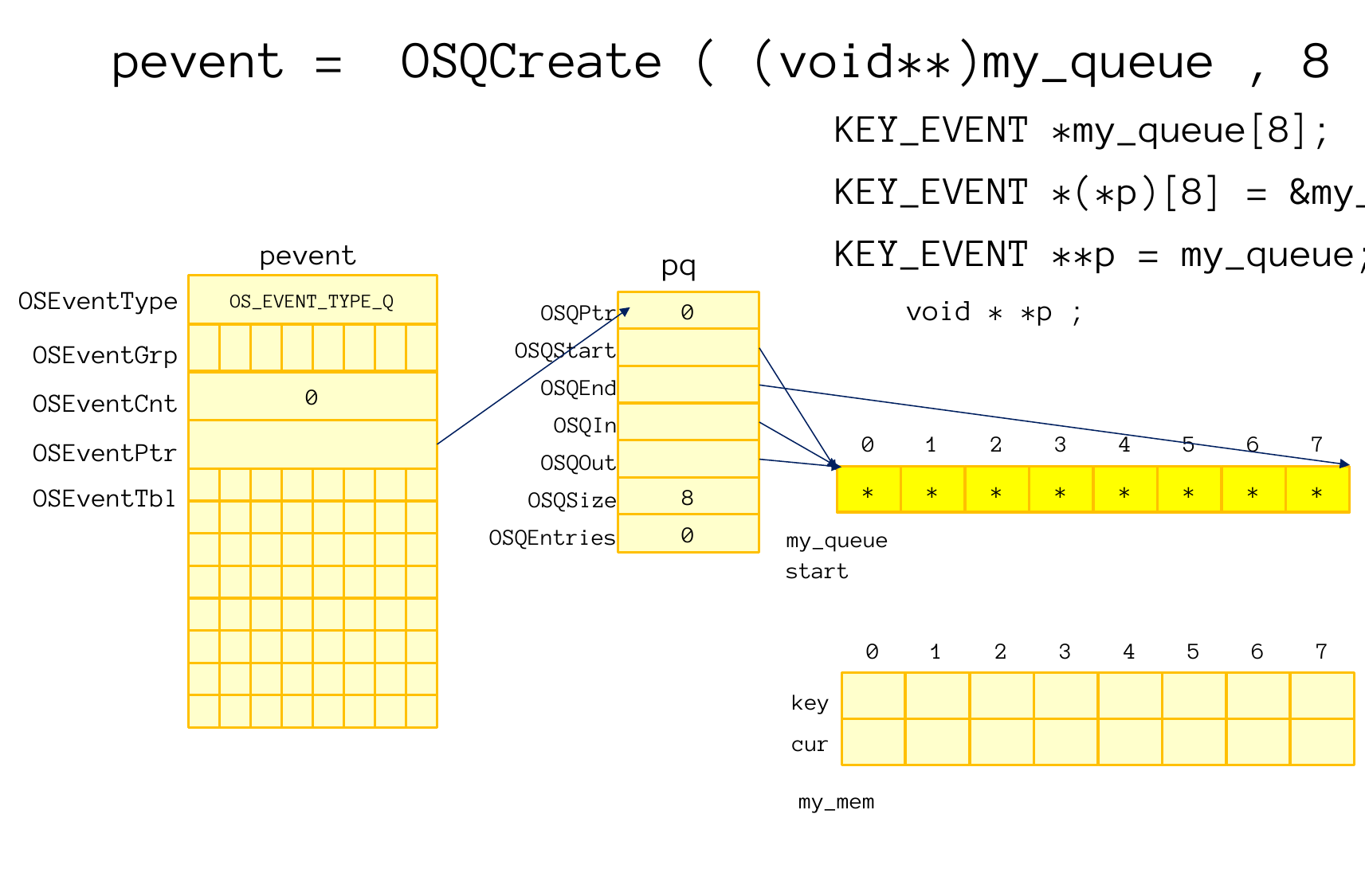

pevent =  OSQCreate ( (void**)my_queue , 8 );
KEY_EVENT *my_queue[8];
KEY_EVENT *(*p)[8] = &my_queue;
KEY_EVENT **p = my_queue;
pevent
pq
OSEventType
void * *p ;
OS_EVENT_TYPE_Q
OSQPtr
0
OSQStart
OSEventGrp

OSQEnd

OSEventCnt
0
OSQIn

OSEventPtr
0
1
2
3
4
5
6
7

OSQOut

OSEventTbl
*
*
*
*
*
*
*
*

OSQSize
8
OSQEntries
my_queue
0
start
0
1
2
3
4
5
6
7
key

cur

my_mem